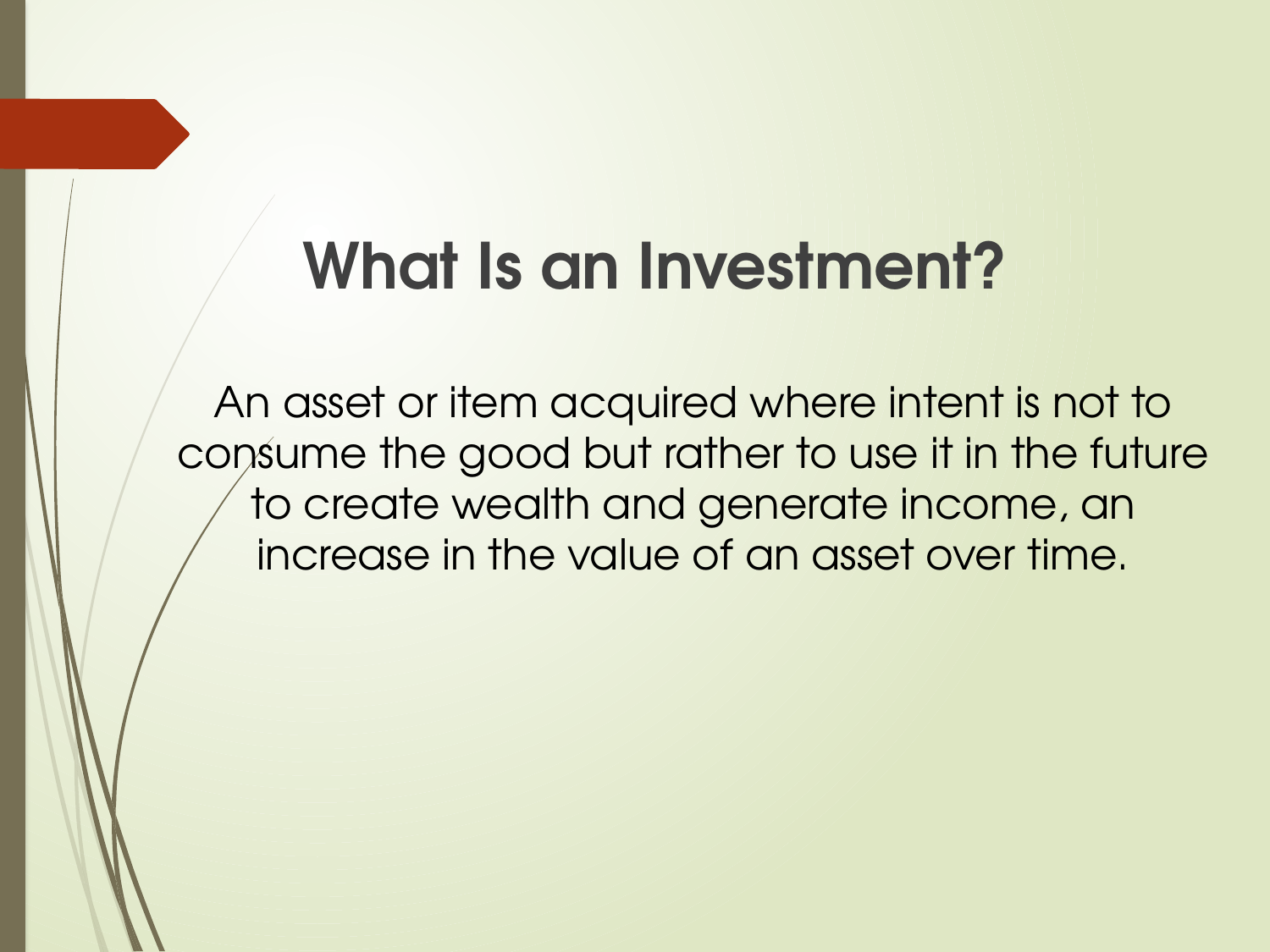

What Is an Investment?

An asset or item acquired where intent is not to consume the good but rather to use it in the future to create wealth and generate income, an increase in the value of an asset over time.